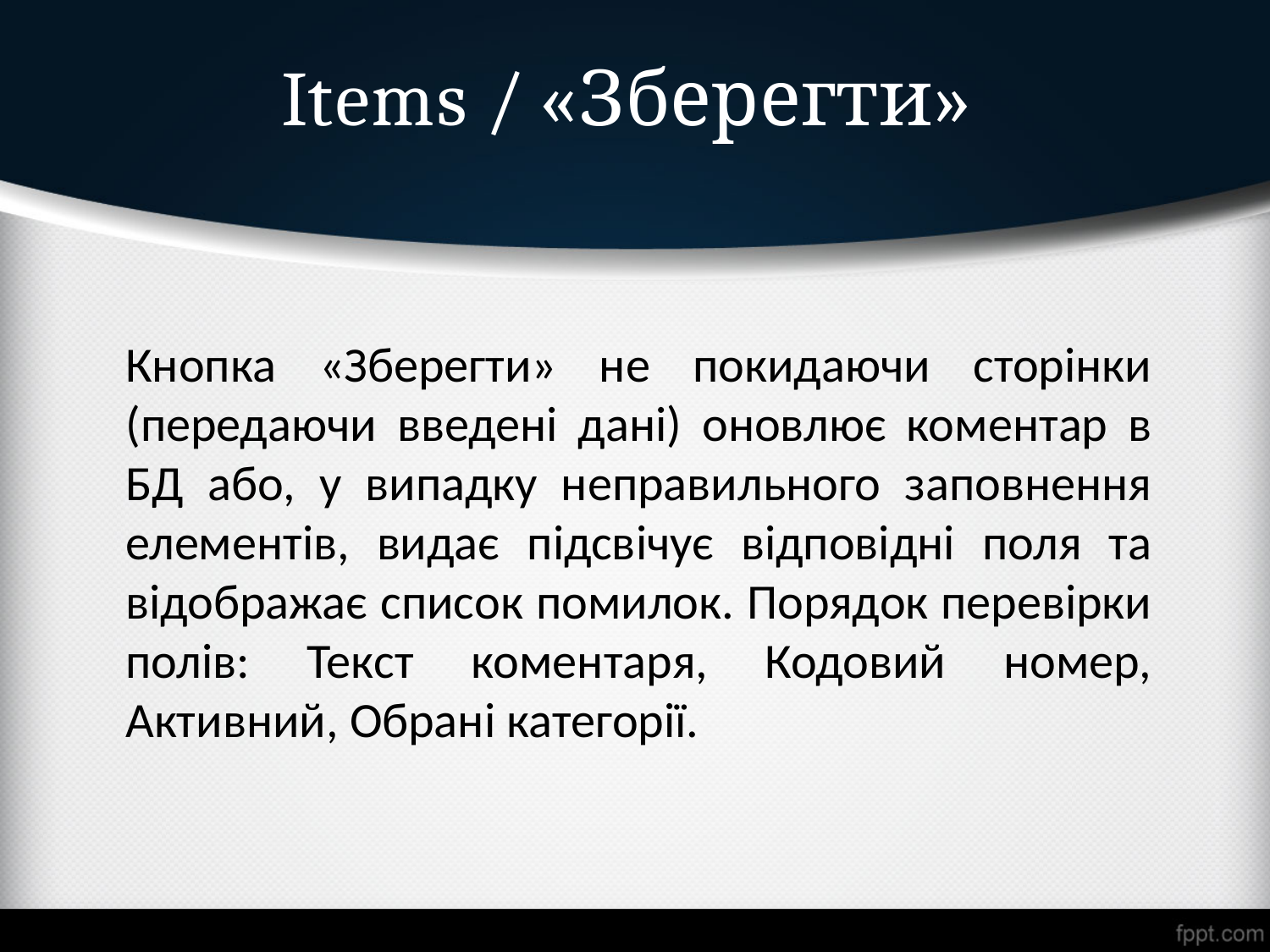

# Items / «Зберегти»
Кнопка «Зберегти» не покидаючи сторінки (передаючи введені дані) оновлює коментар в БД або, у випадку неправильного заповнення елементів, видає підсвічує відповідні поля та відображає список помилок. Порядок перевірки полів: Текст коментаря, Кодовий номер, Активний, Обрані категорії.